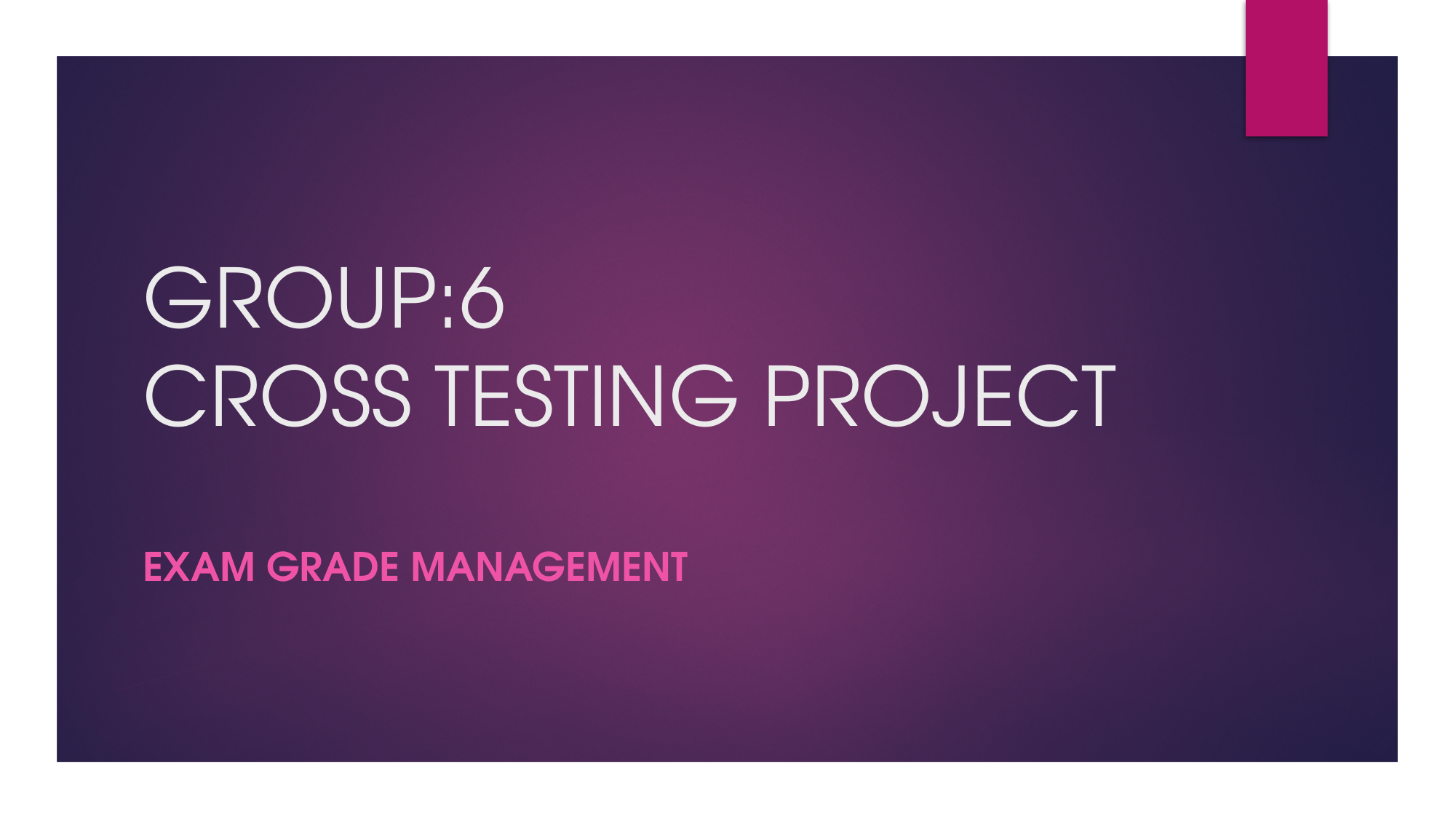

# GROUP:6
CROSS TESTING PROJECT
EXAM GRADE MANAGEMENT